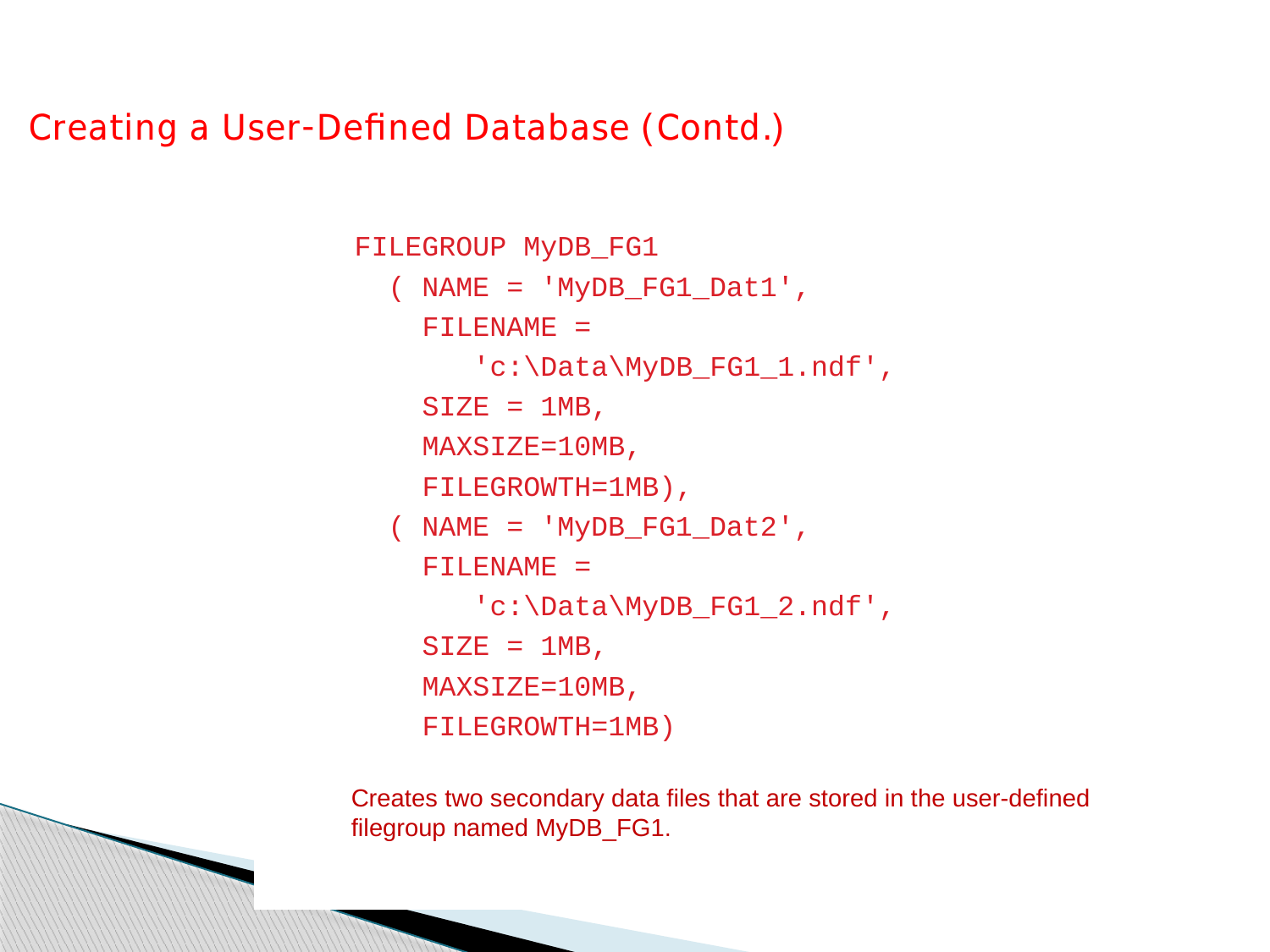

Creating a User-Defined Database (Contd.)
FILEGROUP MyDB_FG1
  ( NAME = 'MyDB_FG1_Dat1',
    FILENAME =
       'c:\Data\MyDB_FG1_1.ndf',
    SIZE = 1MB,
    MAXSIZE=10MB,
    FILEGROWTH=1MB),
  ( NAME = 'MyDB_FG1_Dat2',
    FILENAME =
       'c:\Data\MyDB_FG1_2.ndf',
    SIZE = 1MB,
    MAXSIZE=10MB,
    FILEGROWTH=1MB)

Creates two secondary data files that are stored in the user-defined filegroup named MyDB_FG1.